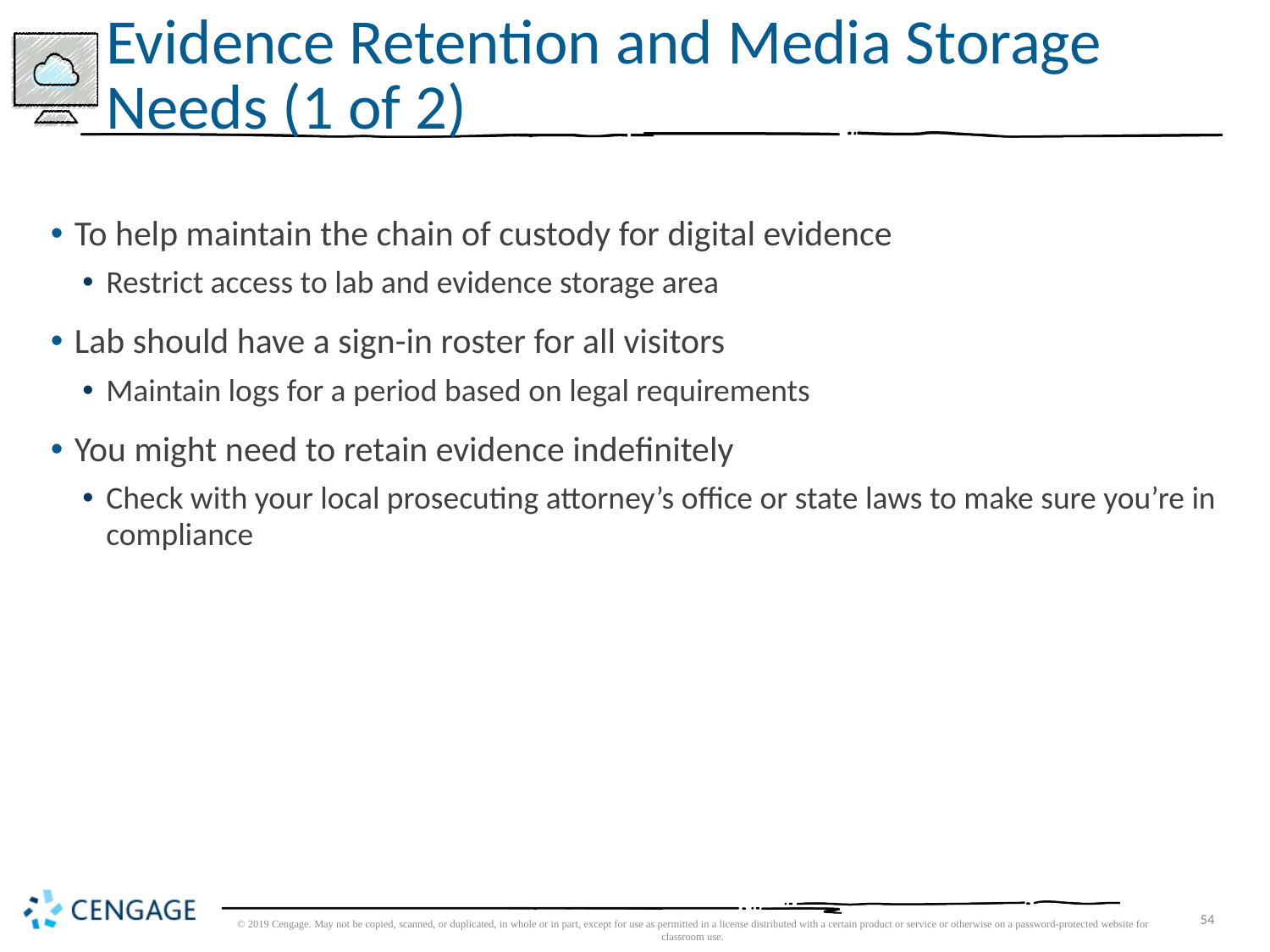

# Evidence Retention and Media Storage Needs (1 of 2)
To help maintain the chain of custody for digital evidence
Restrict access to lab and evidence storage area
Lab should have a sign-in roster for all visitors
Maintain logs for a period based on legal requirements
You might need to retain evidence indefinitely
Check with your local prosecuting attorney’s office or state laws to make sure you’re in compliance
© 2019 Cengage. May not be copied, scanned, or duplicated, in whole or in part, except for use as permitted in a license distributed with a certain product or service or otherwise on a password-protected website for classroom use.